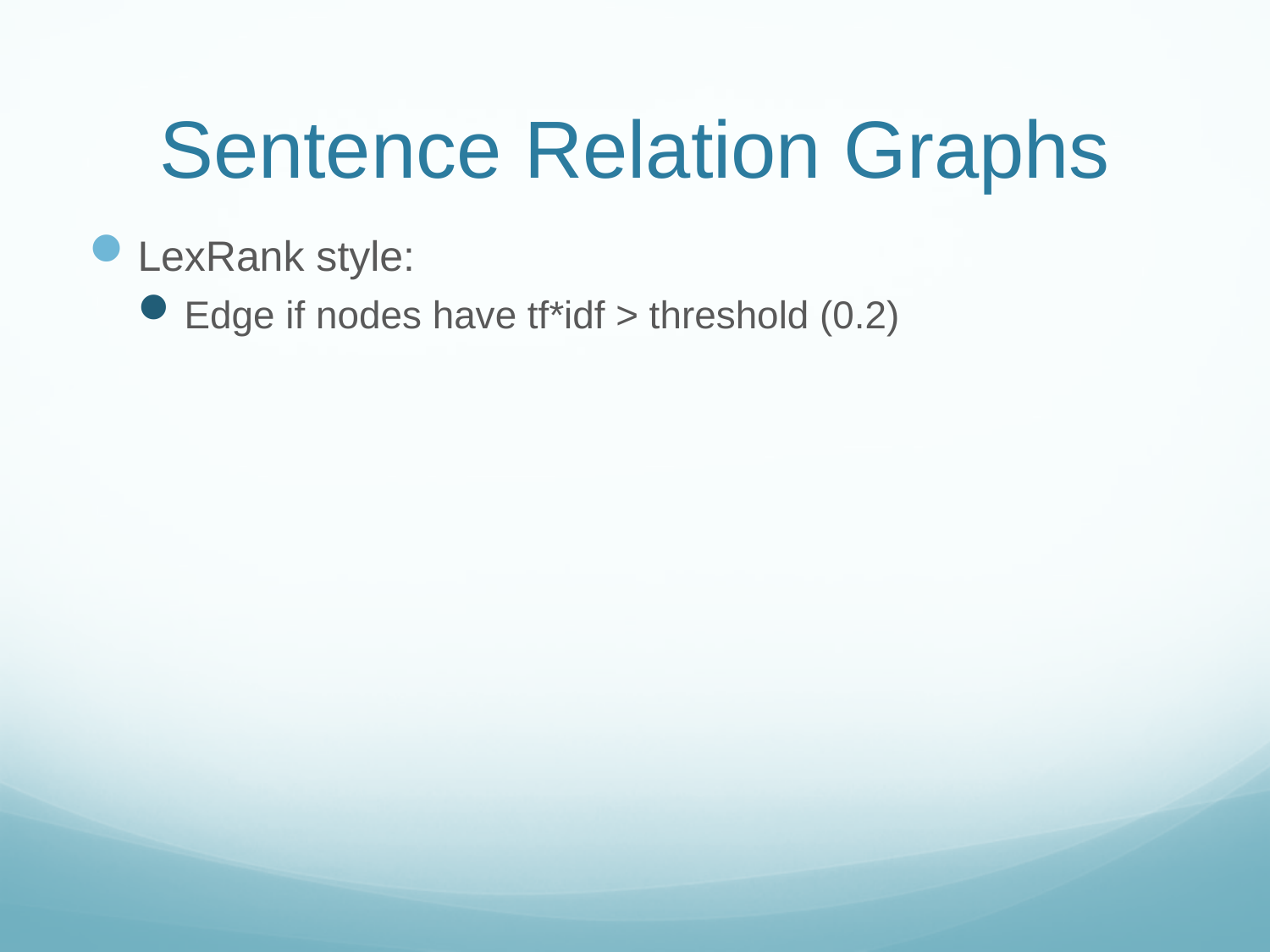

# Sentence Relation Graphs
LexRank style:
Edge if nodes have tf*idf > threshold (0.2)